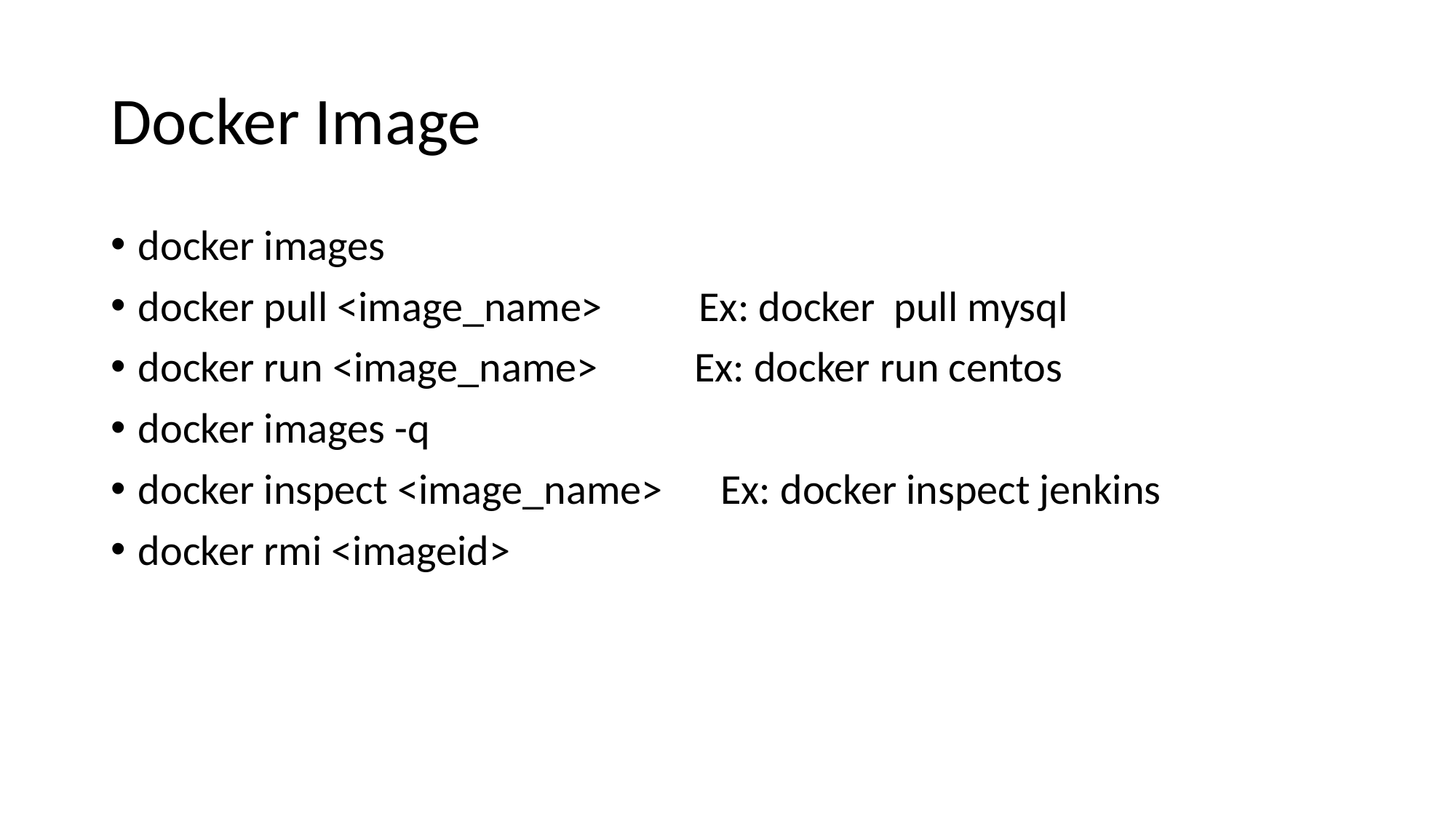

# Docker Image
docker images
docker pull <image_name>          Ex: docker  pull mysql
docker run <image_name>          Ex: docker run centos
docker images -q
docker inspect <image_name>      Ex: docker inspect jenkins
docker rmi <imageid>